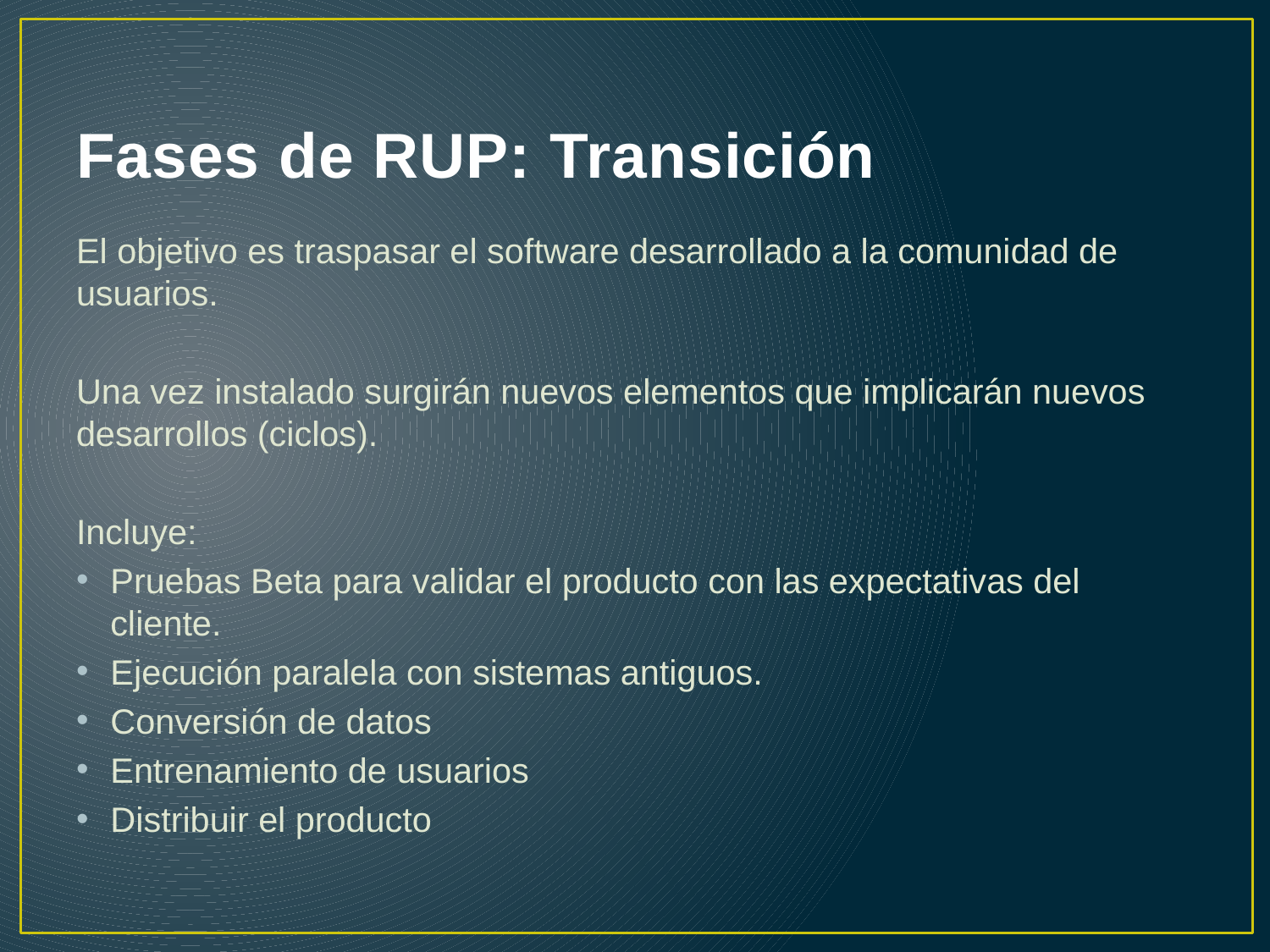

# Fases de RUP: Transición
El objetivo es traspasar el software desarrollado a la comunidad de usuarios.

Una vez instalado surgirán nuevos elementos que implicarán nuevos desarrollos (ciclos).

Incluye:
Pruebas Beta para validar el producto con las expectativas del cliente.
Ejecución paralela con sistemas antiguos.
Conversión de datos
Entrenamiento de usuarios
Distribuir el producto